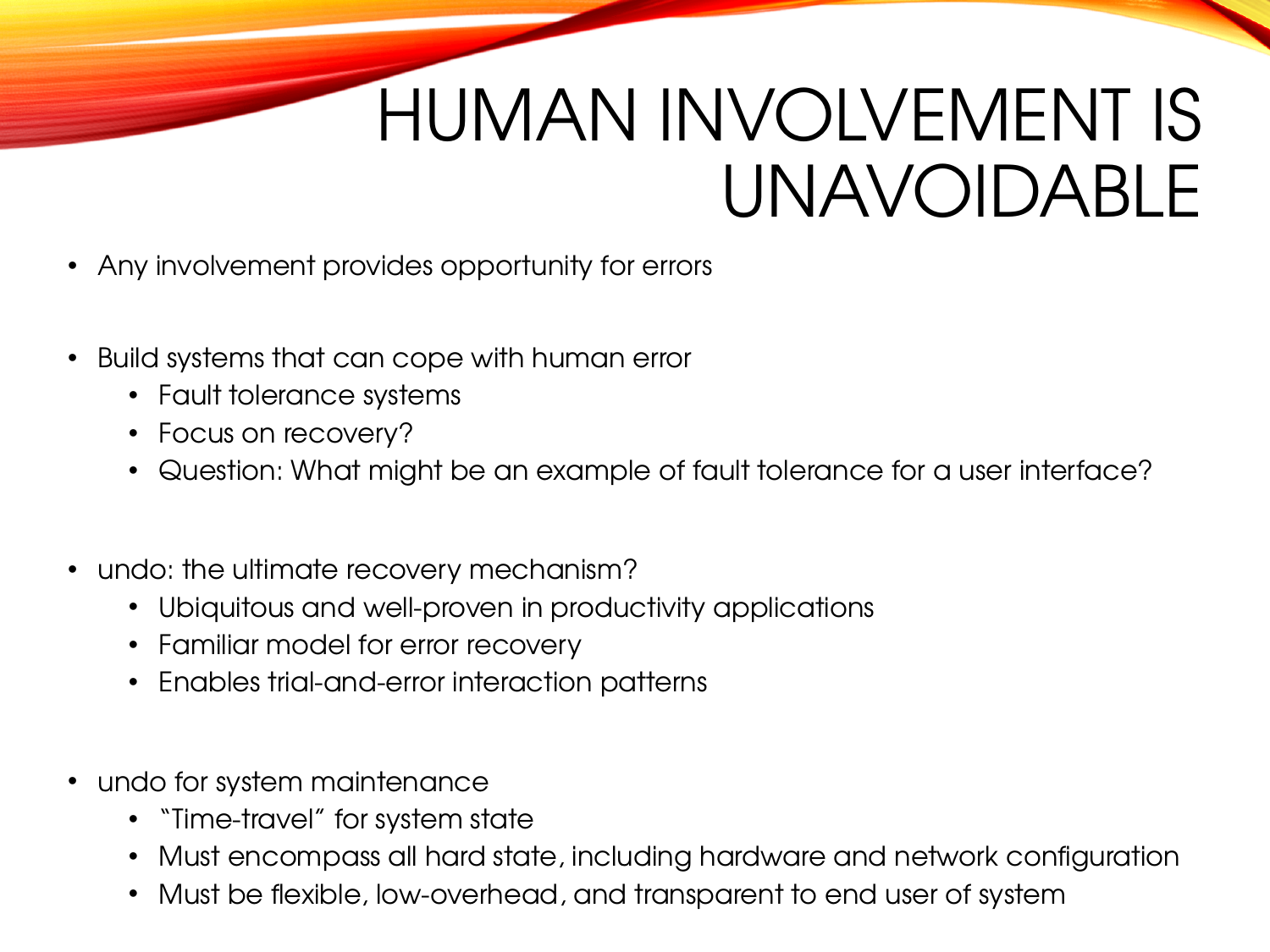

# Human involvement is unavoidable
Any involvement provides opportunity for errors

Build systems that can cope with human error
Fault tolerance systems
Focus on recovery?
Question: What might be an example of fault tolerance for a user interface?

undo: the ultimate recovery mechanism?
Ubiquitous and well-proven in productivity applications
Familiar model for error recovery
Enables trial-and-error interaction patterns

undo for system maintenance
“Time-travel” for system state
Must encompass all hard state, including hardware and network configuration
Must be flexible, low-overhead, and transparent to end user of system